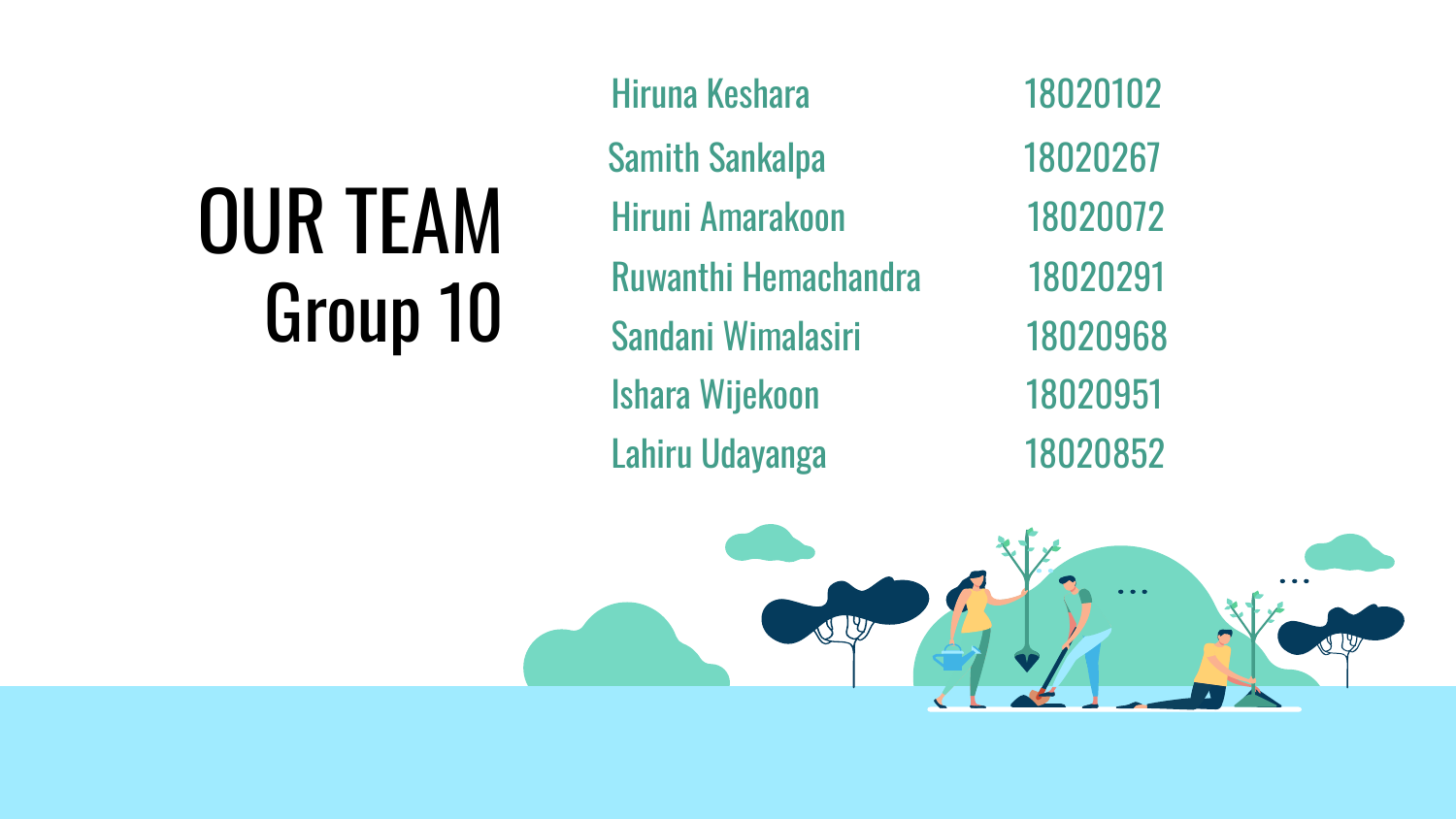

# OUR TEAM
    Group 10
Hiruna Keshara                          18020102
 Samith Sankalpa                        18020267
Hiruni Amarakoon                      18020072
Ruwanthi Hemachandra             18020291
Sandani Wimalasiri                    18020968
Ishara Wijekoon                         18020951
Lahiru Udayanga                        18020852